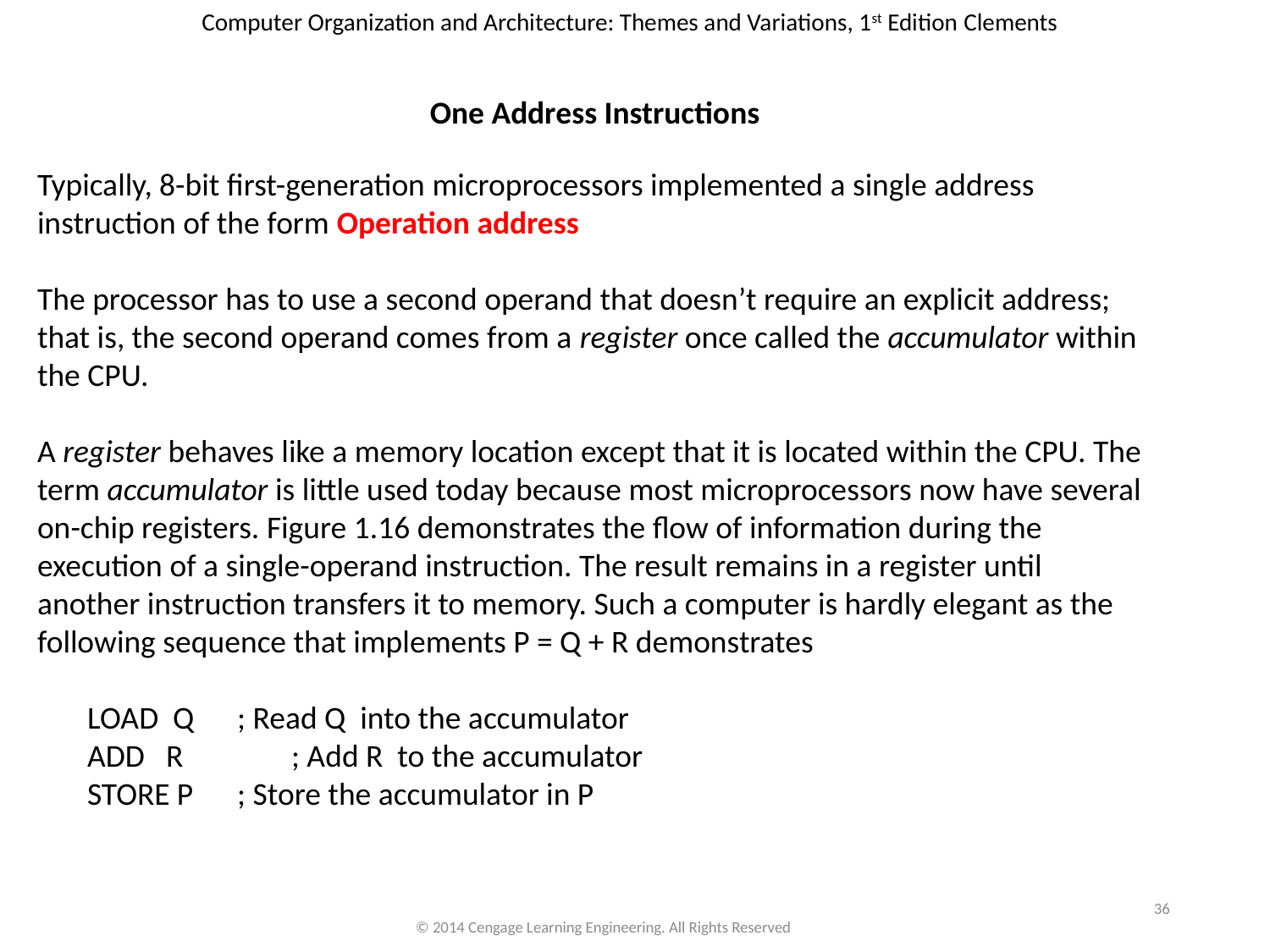

One Address Instructions

Typically, 8-bit first-generation microprocessors implemented a single address instruction of the form Operation address

The processor has to use a second operand that doesn’t require an explicit address; that is, the second operand comes from a register once called the accumulator within the CPU.

A register behaves like a memory location except that it is located within the CPU. The term accumulator is little used today because most microprocessors now have several on-chip registers. Figure 1.16 demonstrates the flow of information during the execution of a single-operand instruction. The result remains in a register until another instruction transfers it to memory. Such a computer is hardly elegant as the following sequence that implements P = Q + R demonstrates

	LOAD  Q  	; Read Q  into the accumulator
	ADD   R  		; Add R  to the accumulator
	STORE P  	; Store the accumulator in P
36
© 2014 Cengage Learning Engineering. All Rights Reserved